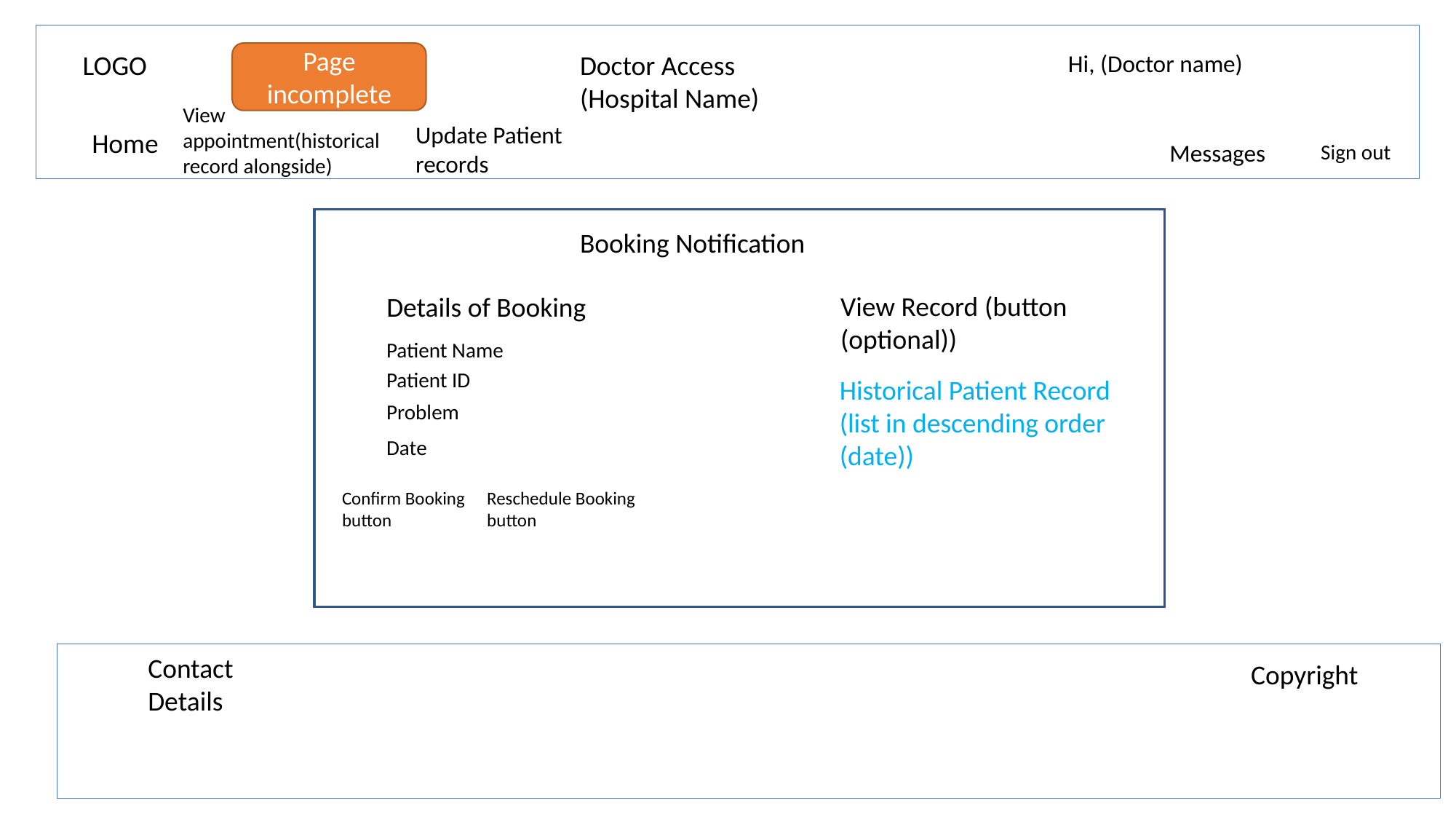

Doctor Access
(Hospital Name)
LOGO
Page incomplete
Hi, (Doctor name)
View appointment(historical record alongside)
Update Patient records
Home
Messages
Sign out

Booking Notification
View Record (button (optional))
Details of Booking
Patient Name
Patient ID
Historical Patient Record (list in descending order (date))
Problem
Date
Confirm Booking button
Reschedule Booking button

Contact Details
Copyright